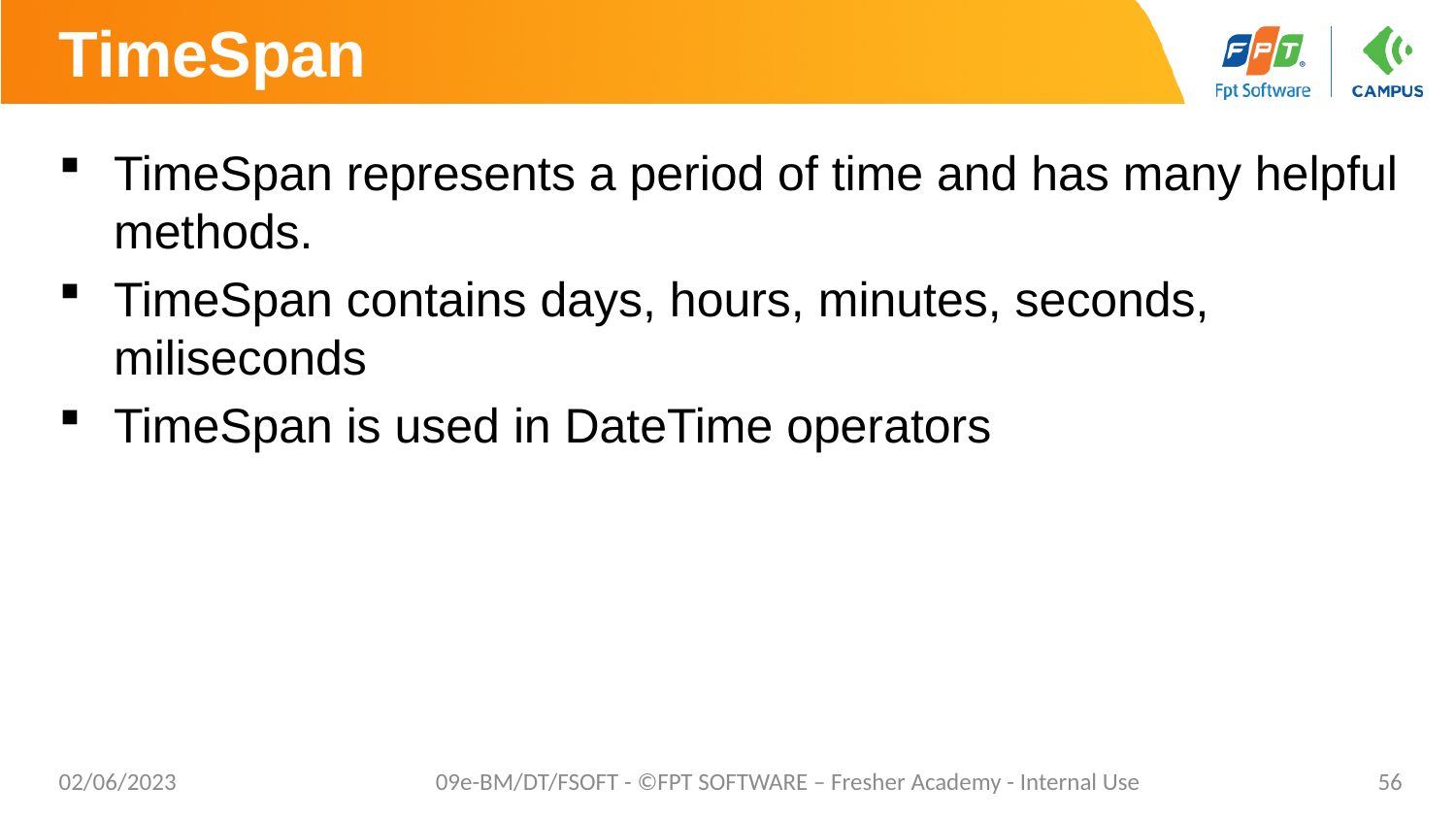

# TimeSpan
TimeSpan represents a period of time and has many helpful methods.
TimeSpan contains days, hours, minutes, seconds, miliseconds
TimeSpan is used in DateTime operators
02/06/2023
09e-BM/DT/FSOFT - ©FPT SOFTWARE – Fresher Academy - Internal Use
56